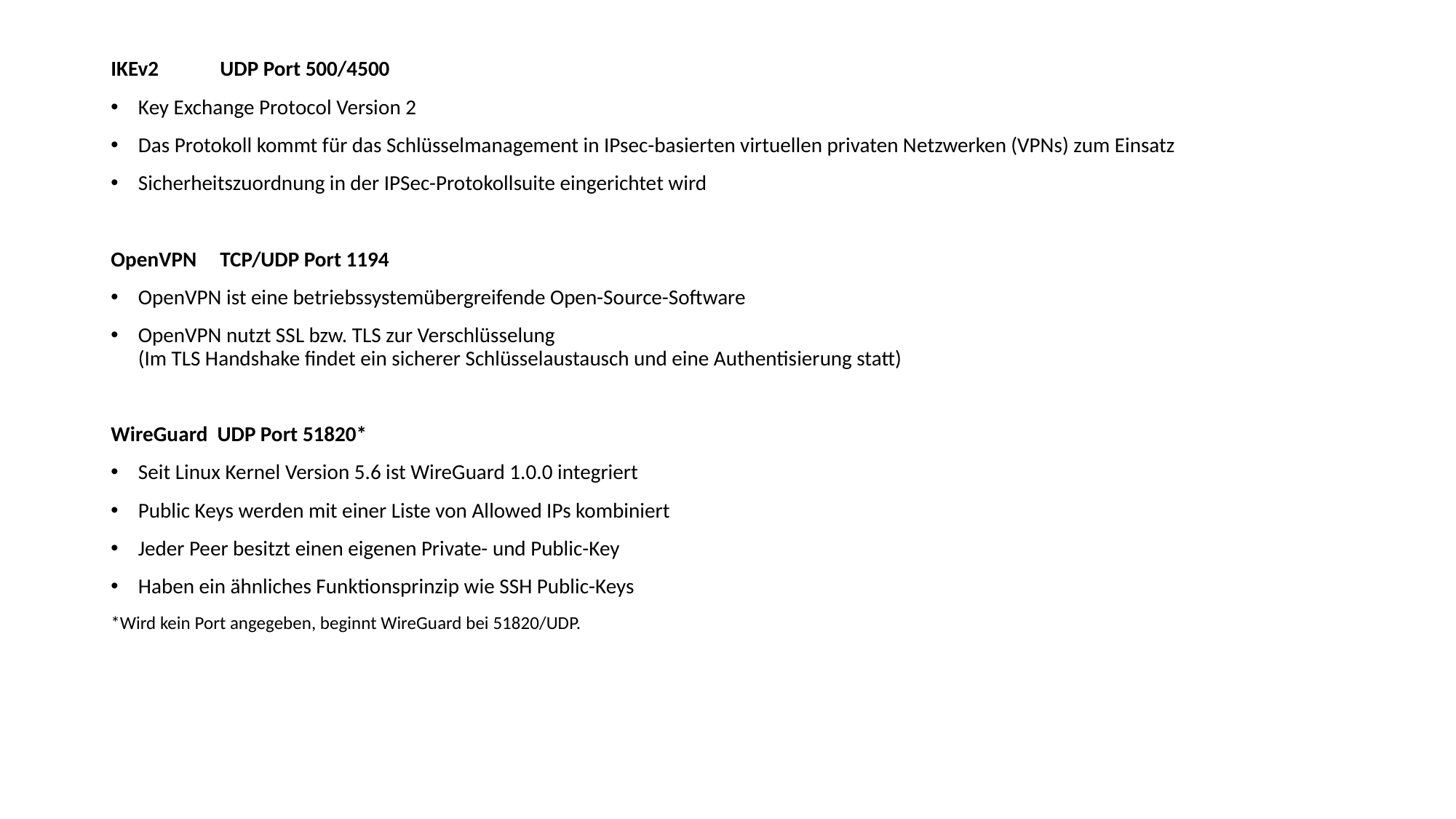

IKEv2	UDP Port 500/4500
Key Exchange Protocol Version 2
Das Protokoll kommt für das Schlüsselmanagement in IPsec-basierten virtuellen privaten Netzwerken (VPNs) zum Einsatz
Sicherheitszuordnung in der IPSec-Protokollsuite eingerichtet wird

OpenVPN	TCP/UDP Port 1194
OpenVPN ist eine betriebssystemübergreifende Open-Source-Software
OpenVPN nutzt SSL bzw. TLS zur Verschlüsselung
(Im TLS Handshake findet ein sicherer Schlüsselaustausch und eine Authentisierung statt)

WireGuard  UDP Port 51820*
Seit Linux Kernel Version 5.6 ist WireGuard 1.0.0 integriert
Public Keys werden mit einer Liste von Allowed IPs kombiniert
Jeder Peer besitzt einen eigenen Private- und Public-Key
Haben ein ähnliches Funktionsprinzip wie SSH Public-Keys
*Wird kein Port angegeben, beginnt WireGuard bei 51820/UDP.